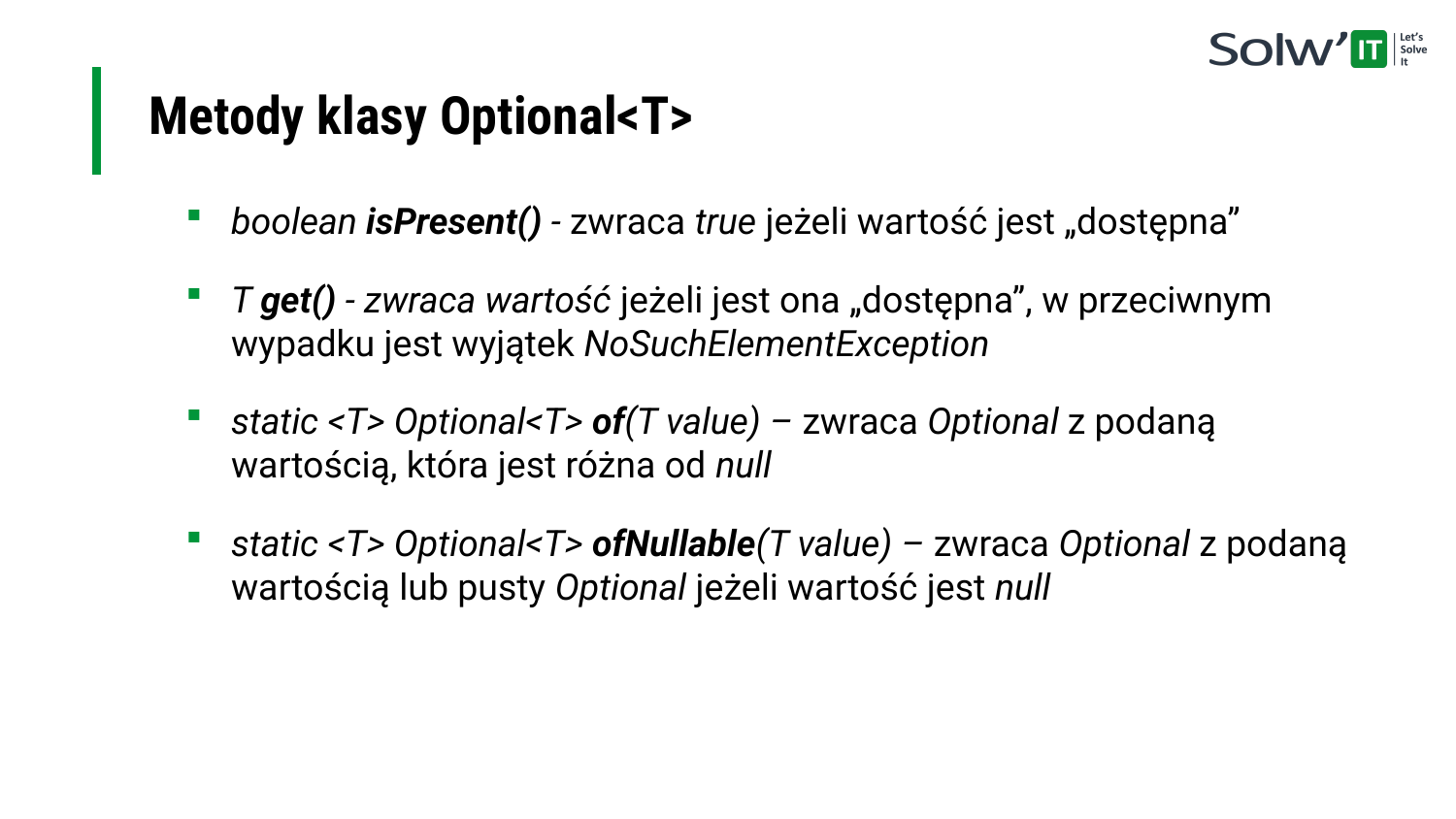

Metody klasy Optional<T>
boolean isPresent() - zwraca true jeżeli wartość jest „dostępna”
T get() - zwraca wartość jeżeli jest ona „dostępna”, w przeciwnym wypadku jest wyjątek NoSuchElementException
static <T> Optional<T> of(T value) – zwraca Optional z podaną wartością, która jest różna od null
static <T> Optional<T> ofNullable(T value) – zwraca Optional z podaną wartością lub pusty Optional jeżeli wartość jest null